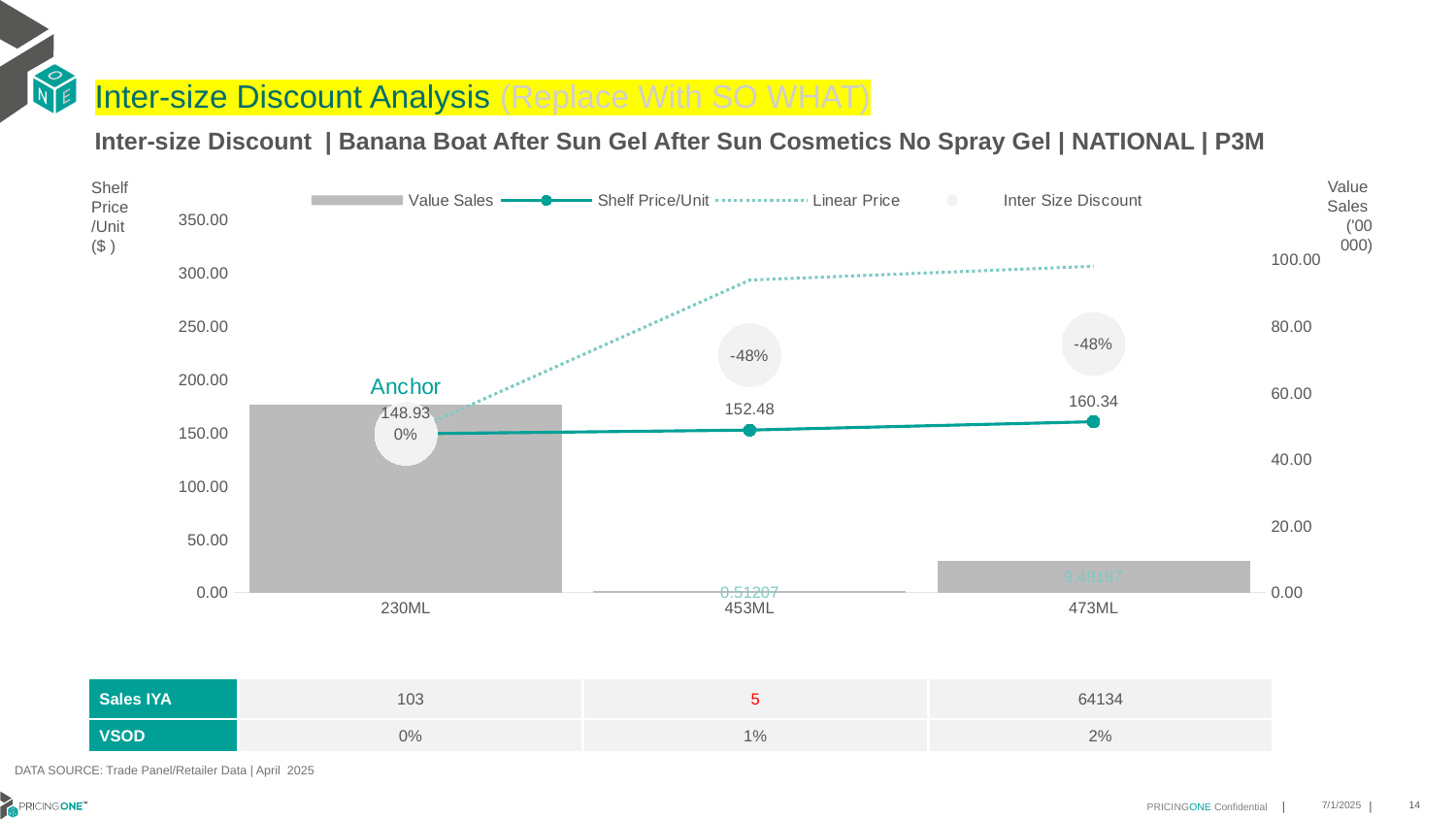

# Inter-size Discount Analysis (Replace With SO WHAT)
Inter-size Discount  | Banana Boat After Sun Gel After Sun Cosmetics No Spray Gel | NATIONAL | P3M
Shelf
Price
/Unit
($ )

### Chart

| Category | Value Sales | Shelf Price/Unit | Linear Price | Inter Size Discount |
|---|---|---|---|---|
| 230ML | 56.53193 | 148.9307 | 148.9307 | 148.9307 |
| 453ML | 0.51207 | 152.4805 | 293.3287265217391 | 222.90461326086955 |
| 473ML | 9.49187 | 160.3439 | 306.279222173913 | 233.3115610869565 |
Value
Sales
('00 000)
| Sales IYA | 103 | 5 | 64134 |
| --- | --- | --- | --- |
| VSOD | 0% | 1% | 2% |
DATA SOURCE: Trade Panel/Retailer Data | April  2025

7/1/2025
14